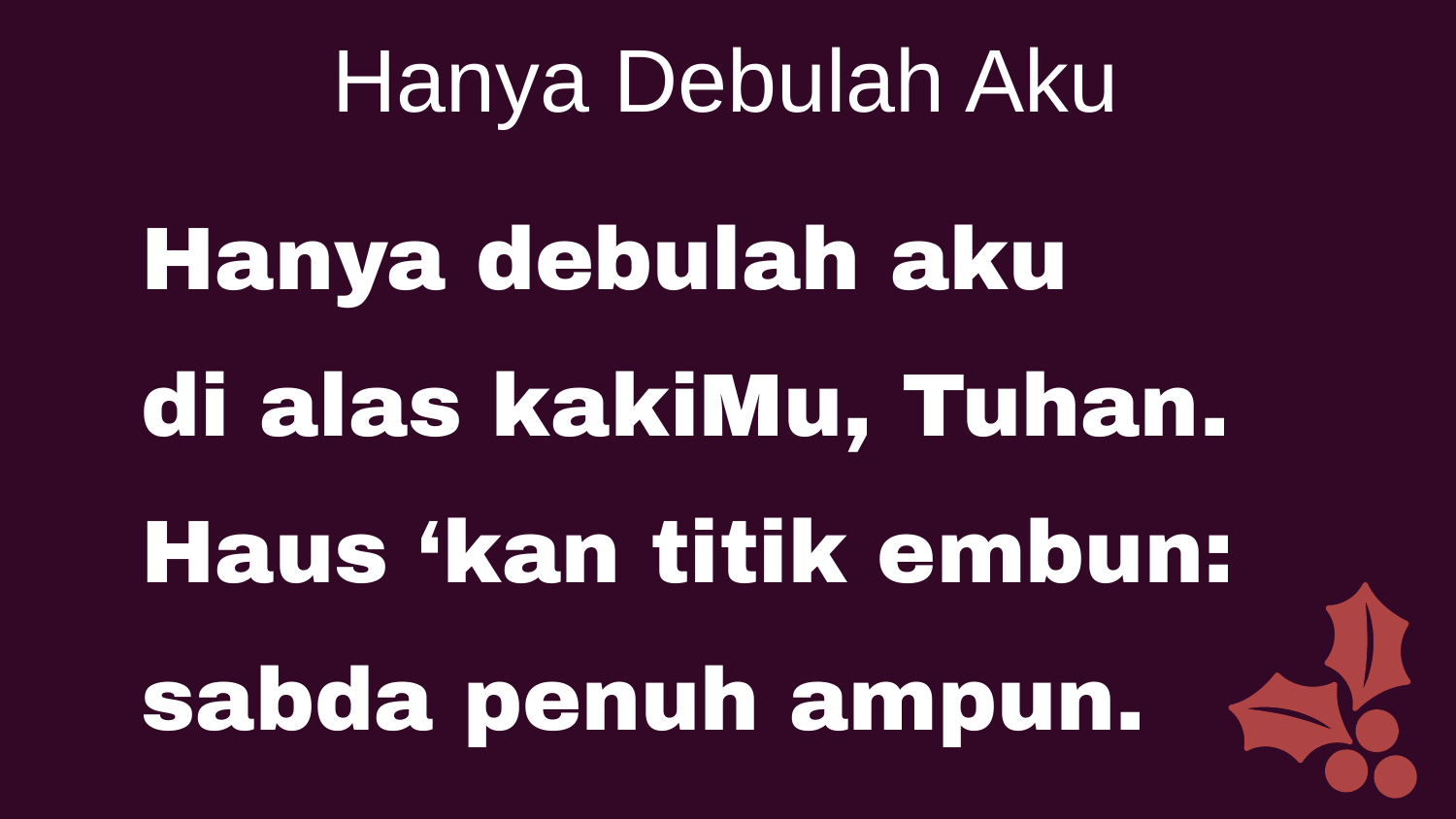

Hanya Debulah Aku
Hanya debulah aku
di alas kakiMu, Tuhan.
Haus ‘kan titik embun:
sabda penuh ampun.